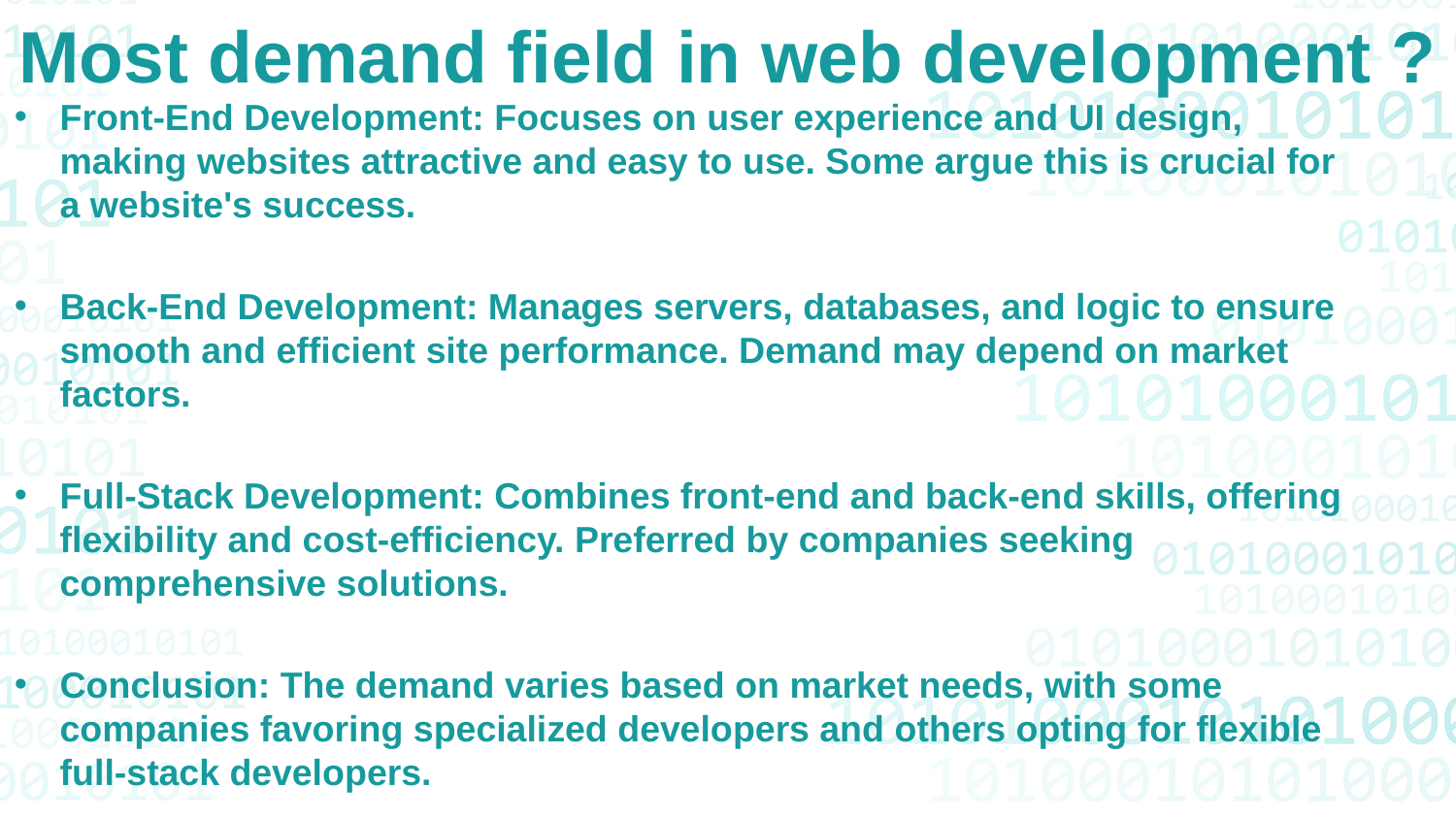

Most demand field in web development ?
Front-End Development: Focuses on user experience and UI design, making websites attractive and easy to use. Some argue this is crucial for a website's success.

Back-End Development: Manages servers, databases, and logic to ensure smooth and efficient site performance. Demand may depend on market factors.

Full-Stack Development: Combines front-end and back-end skills, offering flexibility and cost-efficiency. Preferred by companies seeking comprehensive solutions.

Conclusion: The demand varies based on market needs, with some companies favoring specialized developers and others opting for flexible full-stack developers.